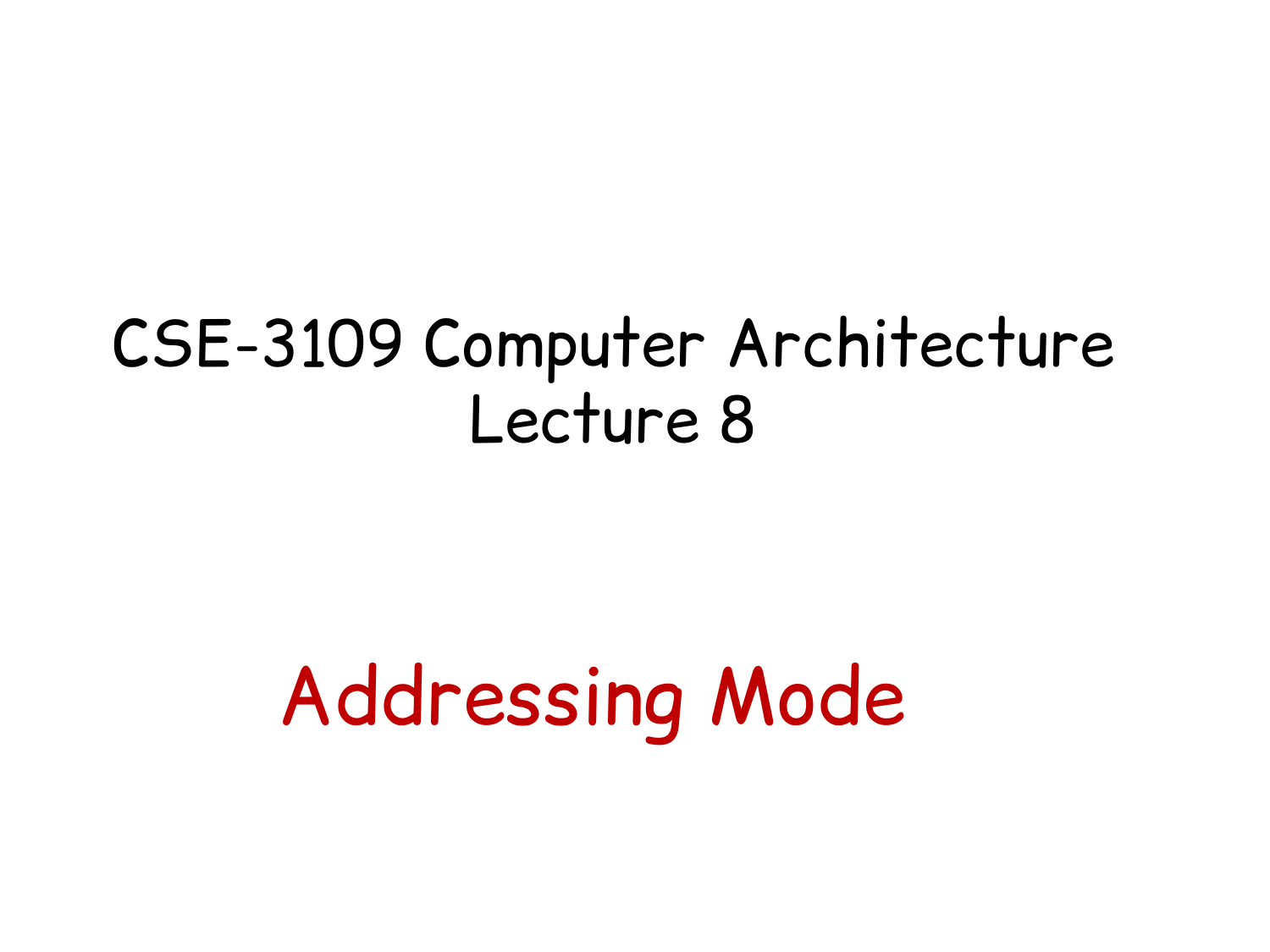

CSE-3109 Computer Architecture
Lecture 8

# Addressing Mode